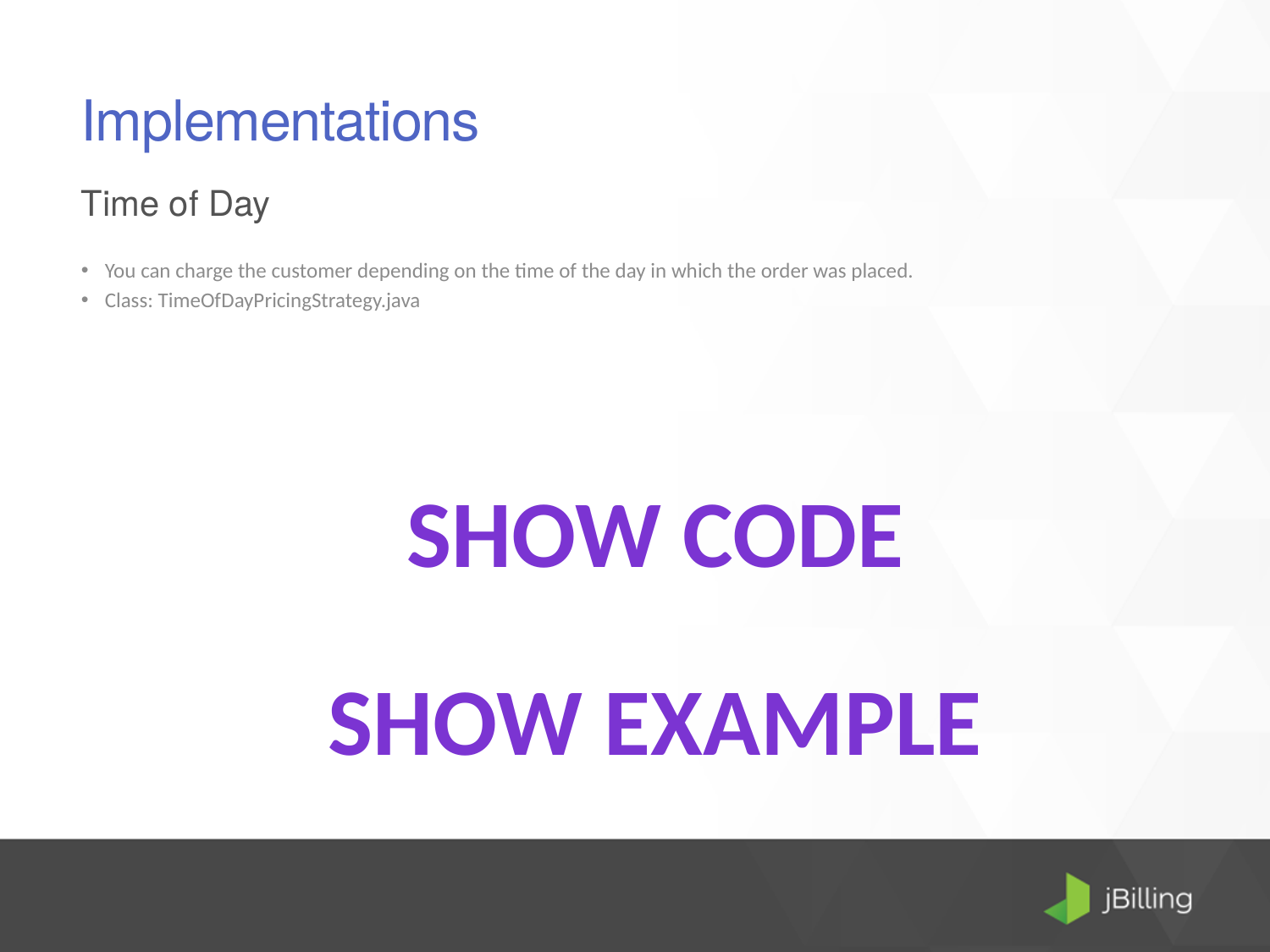

# Implementations
Time of Day
You can charge the customer depending on the time of the day in which the order was placed.
Class: TimeOfDayPricingStrategy.java

Show CODE
Show Example